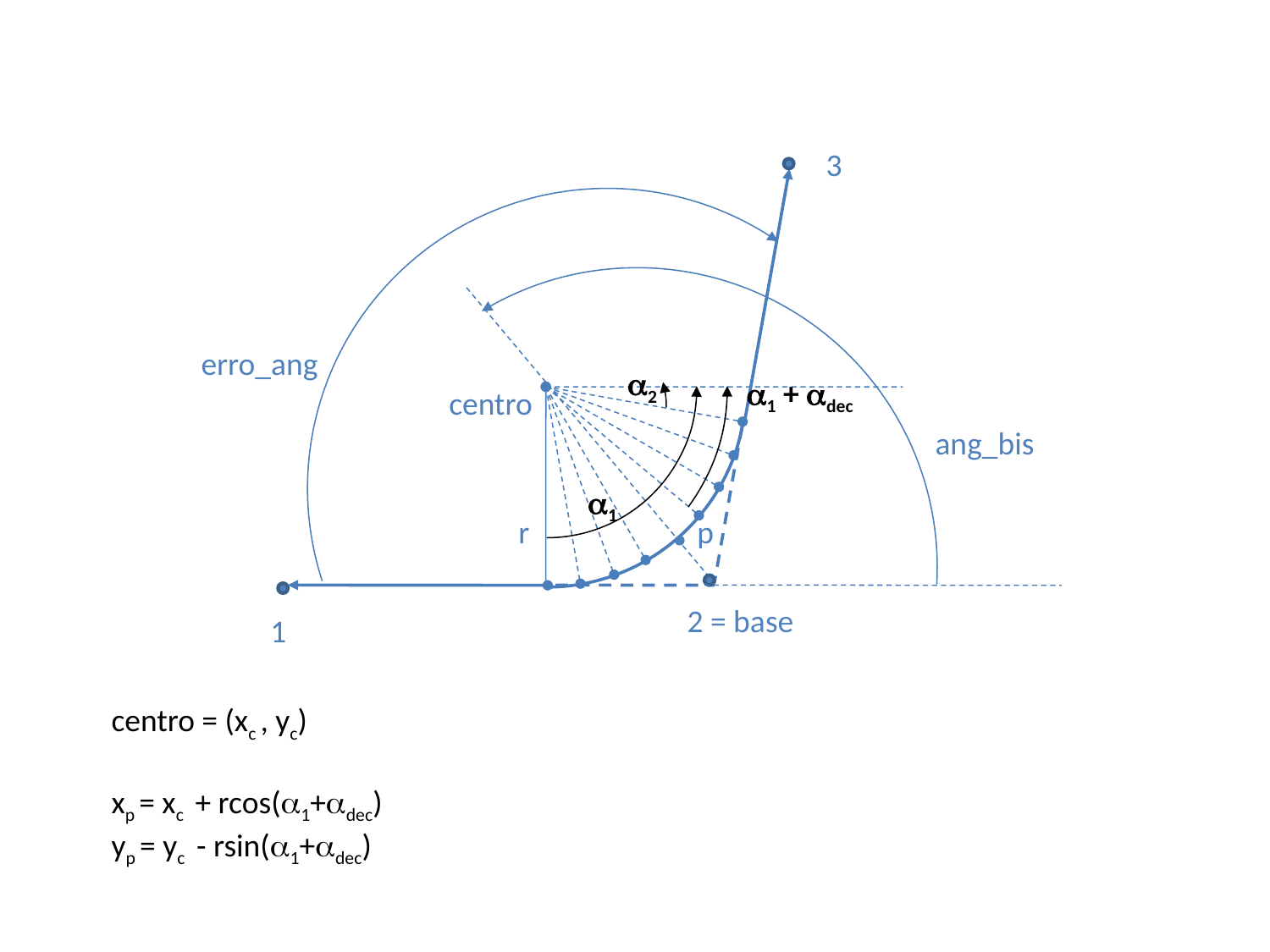

3

erro_ang
α2
α1 + αdec
centro
ang_bis
α1
r
p

2 = base
1
centro = (xc , yc)

xp = xc  + rcos(α1+αdec)
yp = yc  - rsin(α1+αdec)